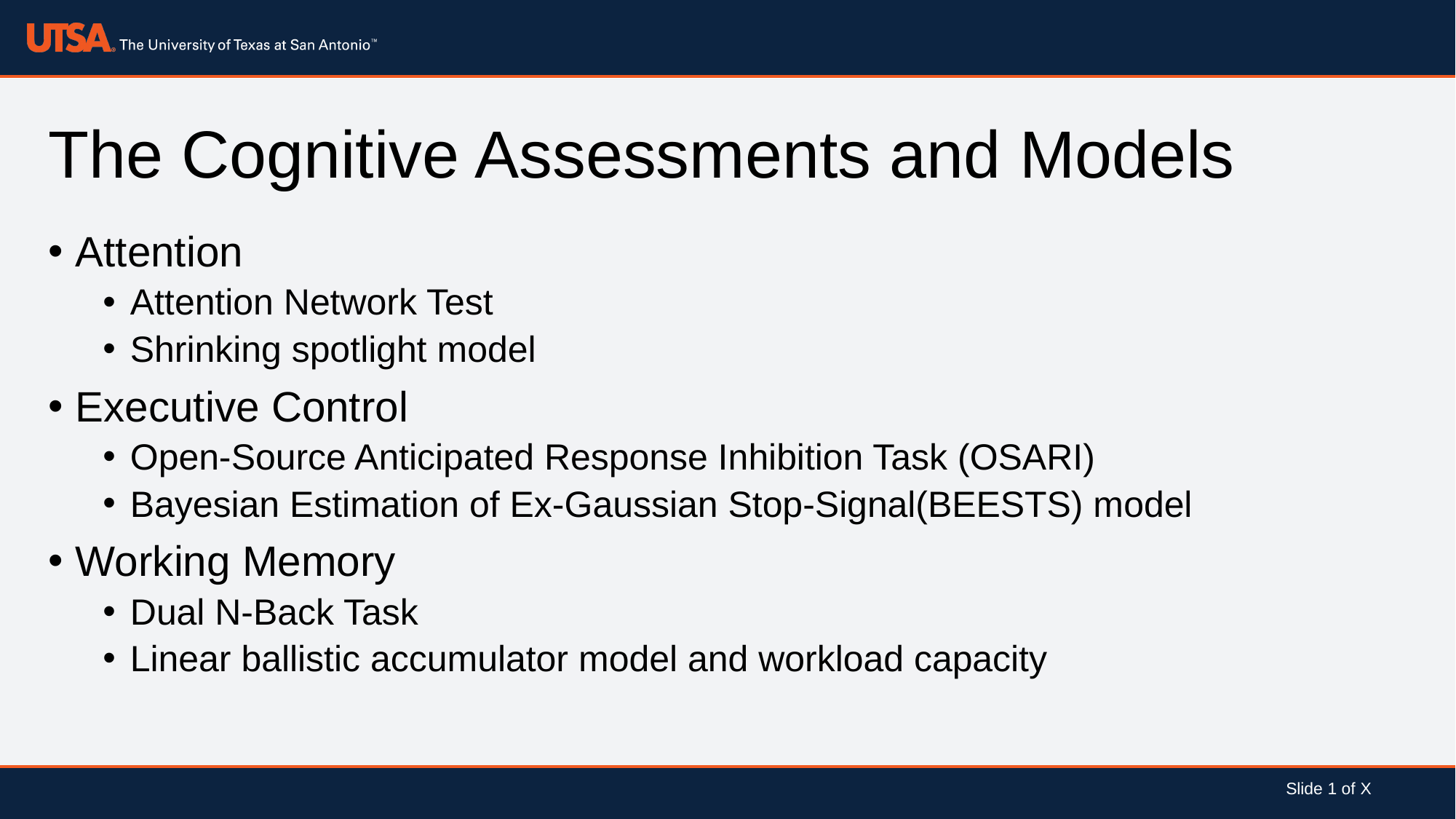

# The Cognitive Assessments and Models
Attention
Attention Network Test
Shrinking spotlight model
Executive Control
Open-Source Anticipated Response Inhibition Task (OSARI)
Bayesian Estimation of Ex-Gaussian Stop-Signal(BEESTS) model
Working Memory
Dual N-Back Task
Linear ballistic accumulator model and workload capacity

Slide 1 of X